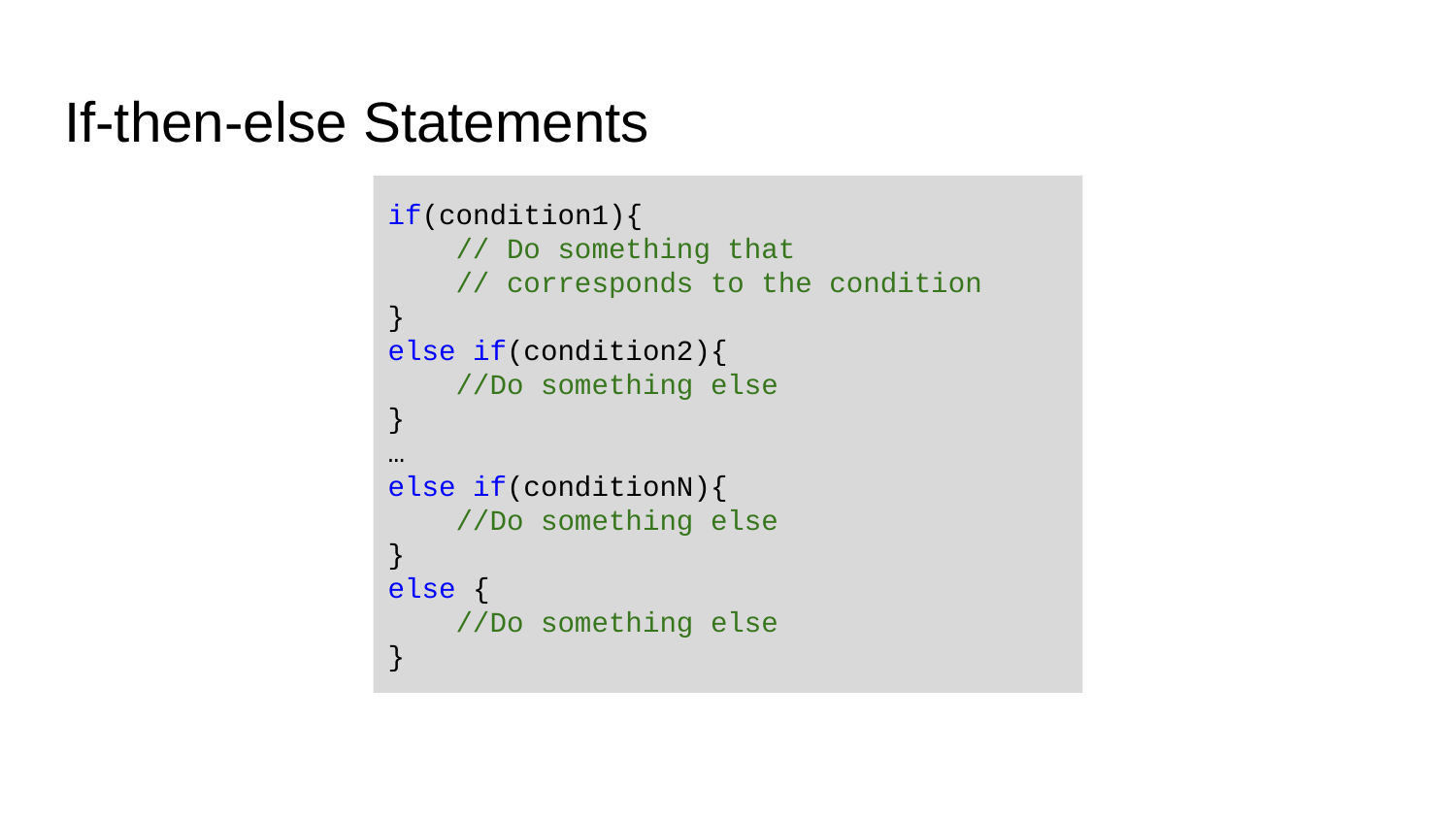

# If-then-else Statements
if(condition1){
    // Do something that
    // corresponds to the condition
}
else if(condition2){
    //Do something else
}
…
else if(conditionN){
    //Do something else
}
else {
    //Do something else
}